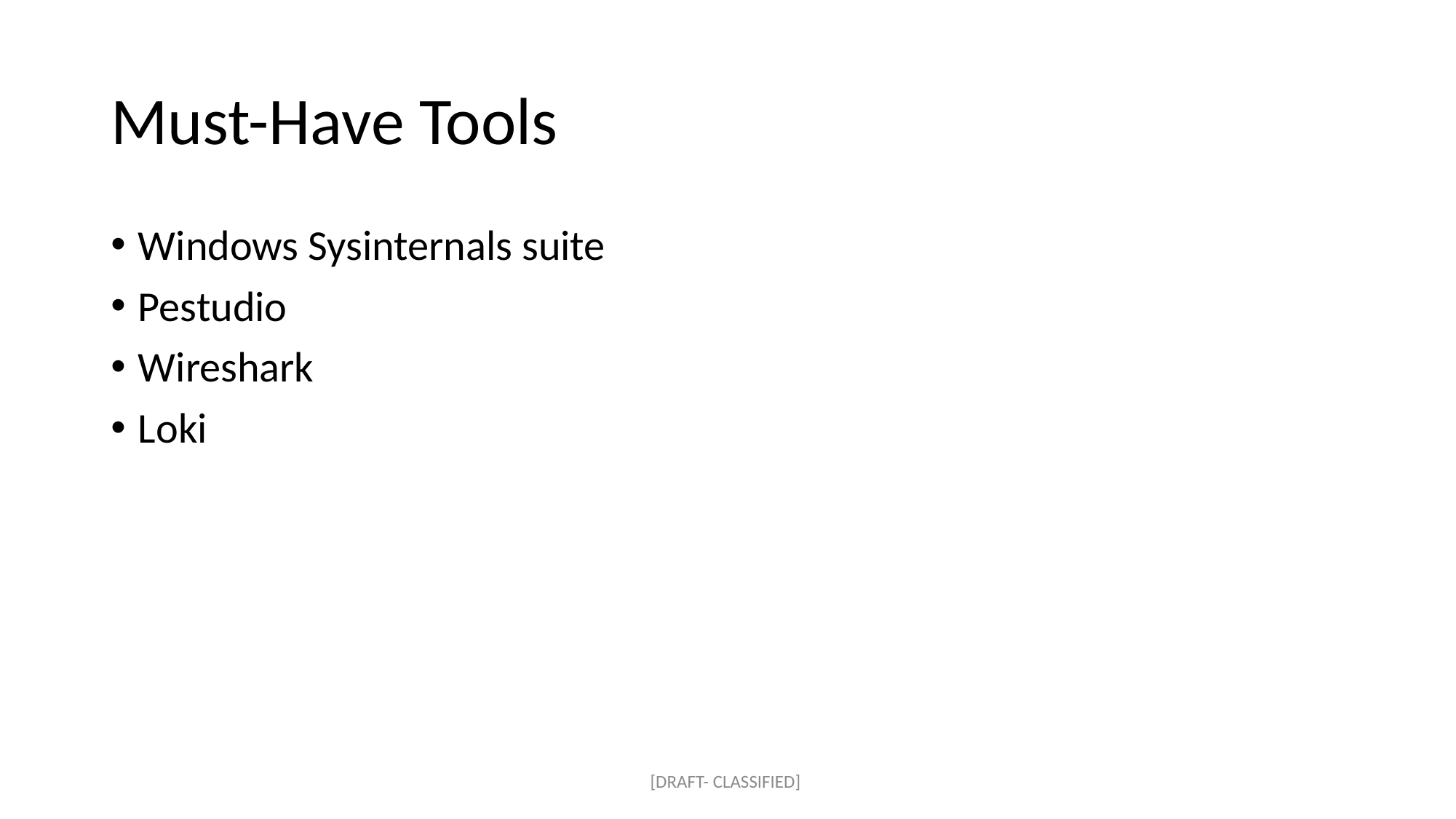

# Must-Have Tools
Windows Sysinternals suite
Pestudio
Wireshark
Loki

[DRAFT- CLASSIFIED]